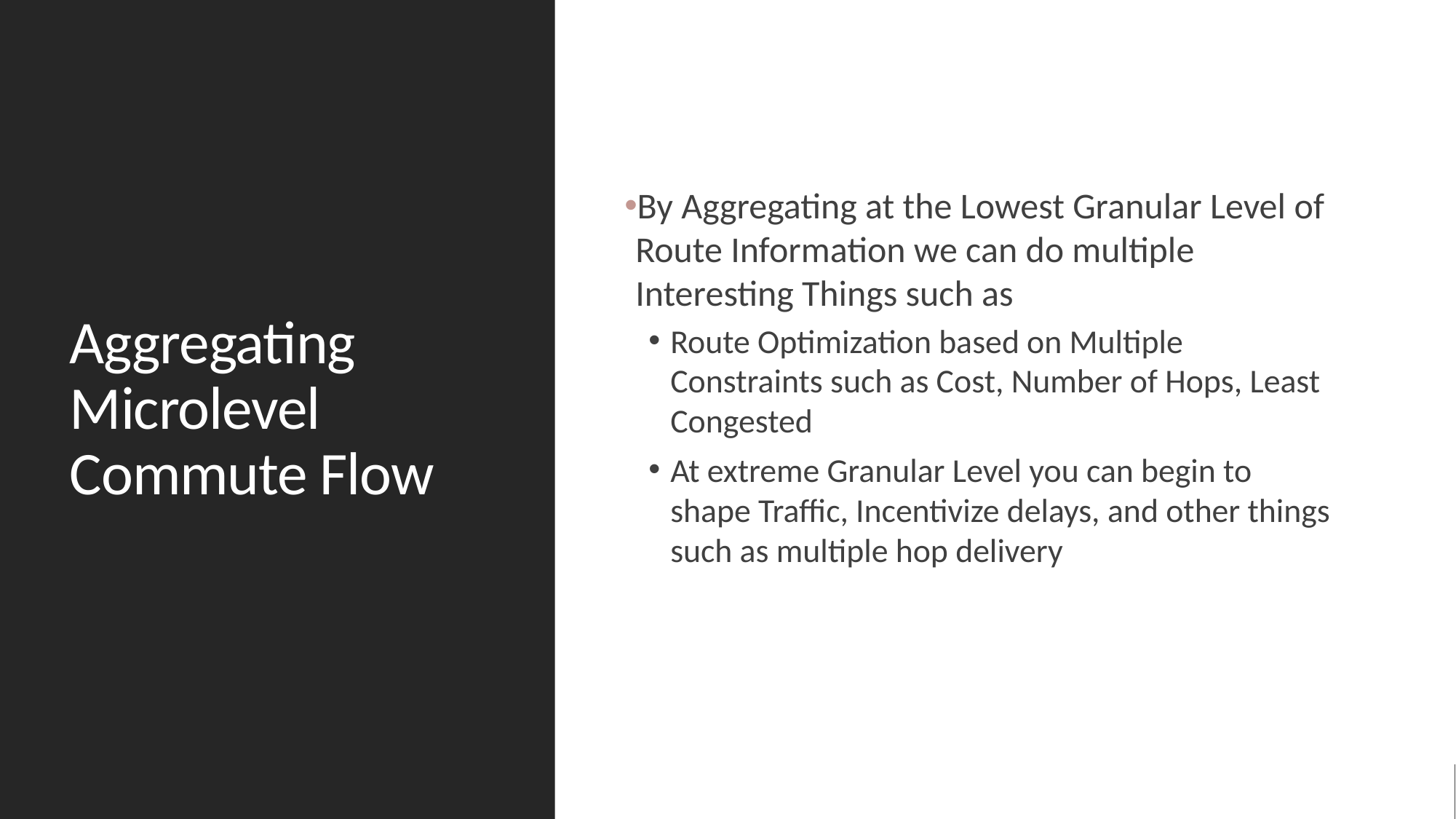

# Aggregating Microlevel Commute Flow
By Aggregating at the Lowest Granular Level of Route Information we can do multiple Interesting Things such as
Route Optimization based on Multiple Constraints such as Cost, Number of Hops, Least Congested
At extreme Granular Level you can begin to shape Traffic, Incentivize delays, and other things such as multiple hop delivery